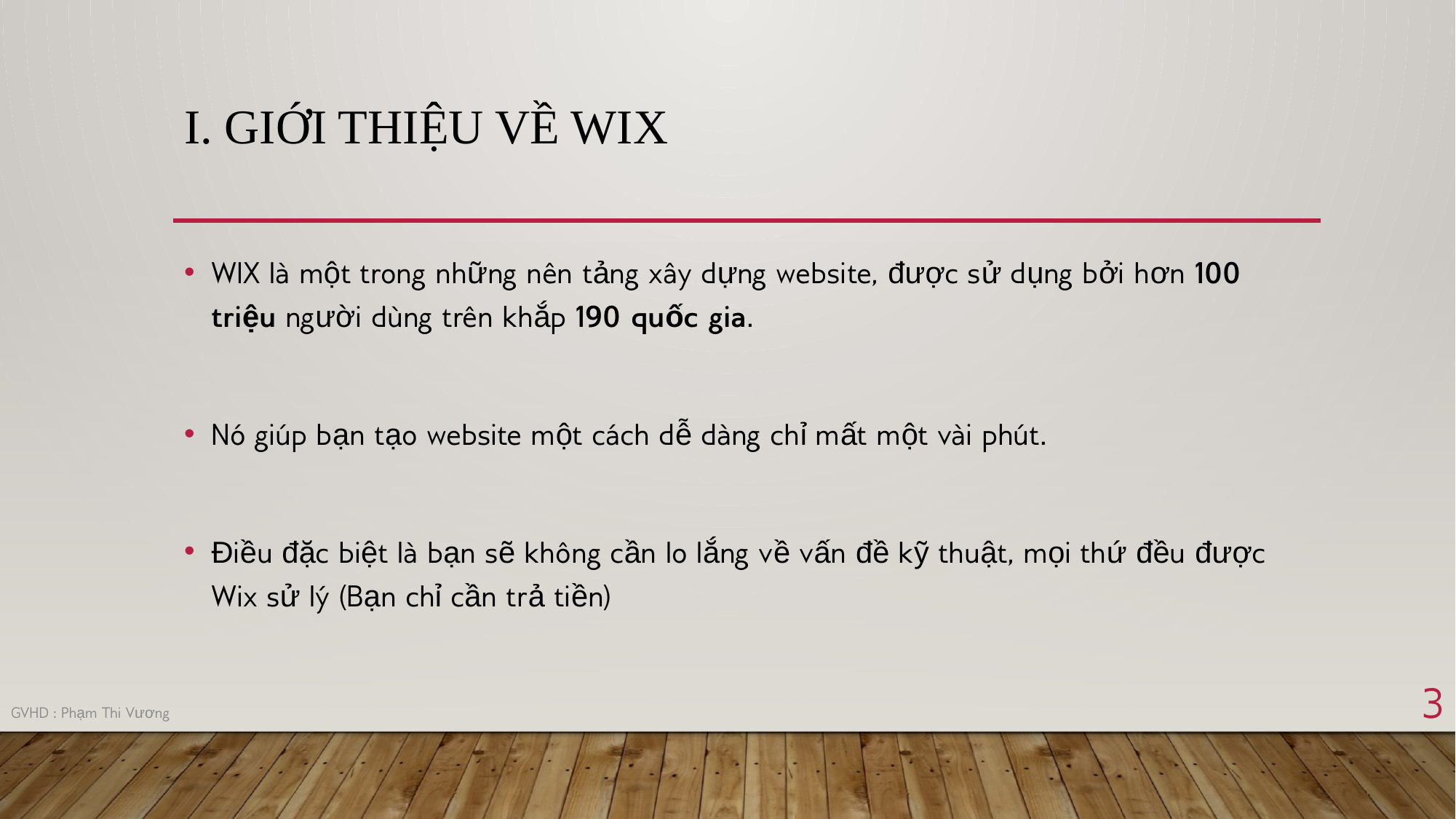

# I. Giới thiệu về Wix
WIX là một trong những nên tảng xây dựng website, được sử dụng bởi hơn 100 triệu người dùng trên khắp 190 quốc gia.

Nó giúp bạn tạo website một cách dễ dàng chỉ mất một vài phút.

Điều đặc biệt là bạn sẽ không cần lo lắng về vấn đề kỹ thuật, mọi thứ đều được Wix sử lý (Bạn chỉ cần trả tiền)

3
GVHD : Phạm Thi Vương